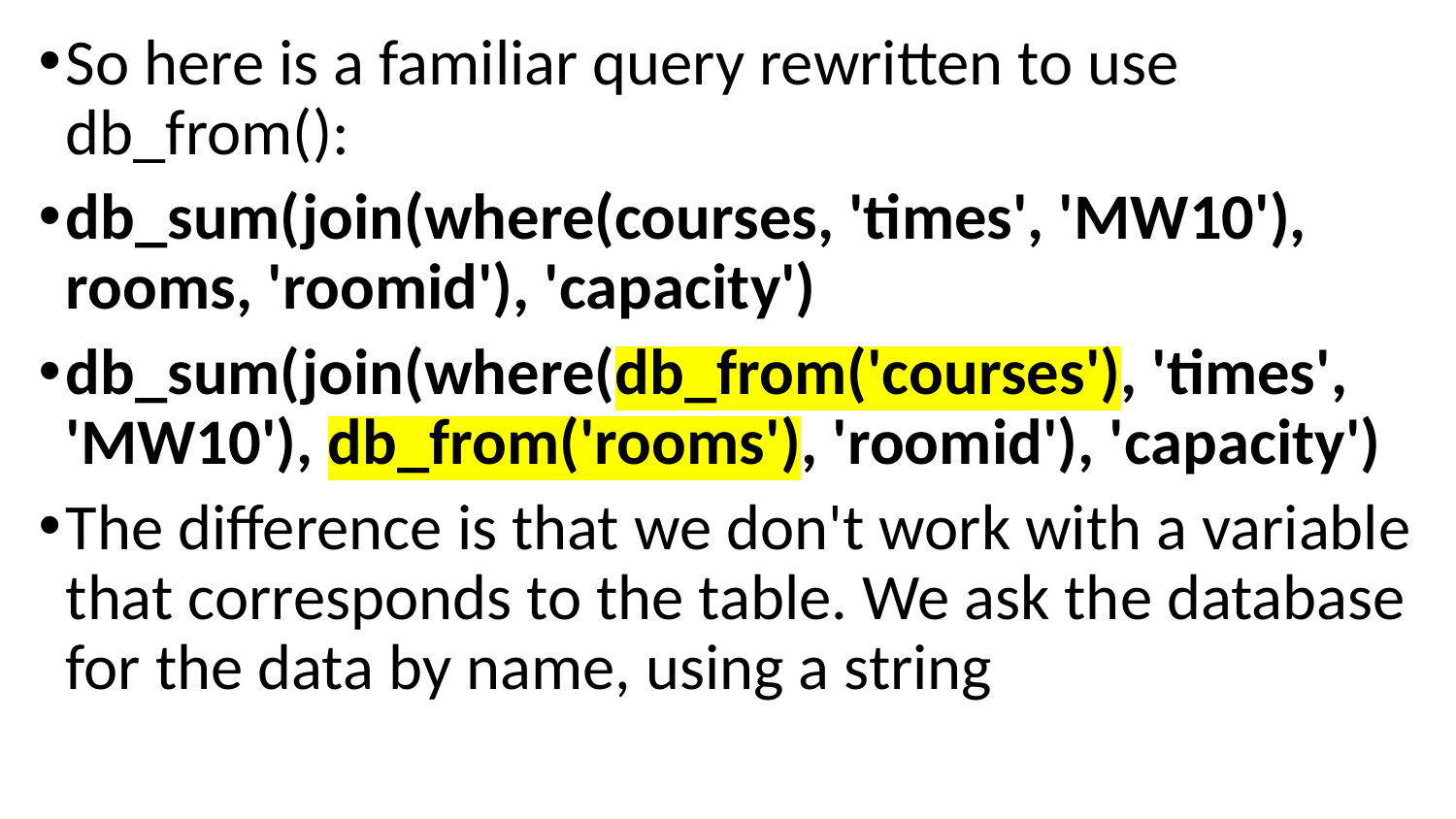

So here is a familiar query rewritten to use db_from():
db_sum(join(where(courses, 'times', 'MW10'), rooms, 'roomid'), 'capacity')
db_sum(join(where(db_from('courses'), 'times', 'MW10'), db_from('rooms'), 'roomid'), 'capacity')
The difference is that we don't work with a variable that corresponds to the table. We ask the database for the data by name, using a string